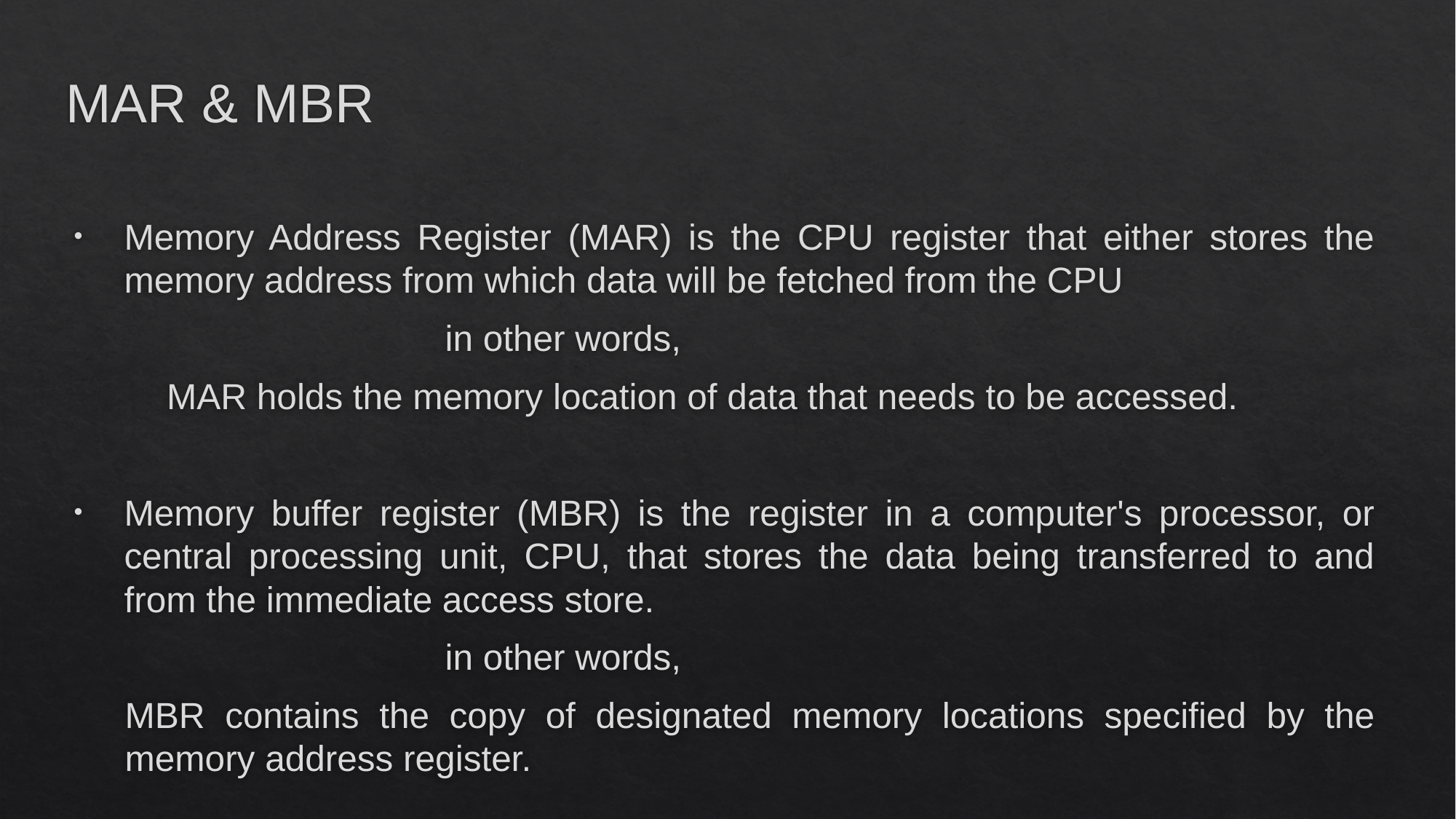

MAR & MBR

Memory Address Register (MAR) is the CPU register that either stores the memory address from which data will be fetched from the CPU
				in other words,
	MAR holds the memory location of data that needs to be accessed.

Memory buffer register (MBR) is the register in a computer's processor, or central processing unit, CPU, that stores the data being transferred to and from the immediate access store.
				in other words,
	MBR contains the copy of designated memory locations specified by the memory address register.